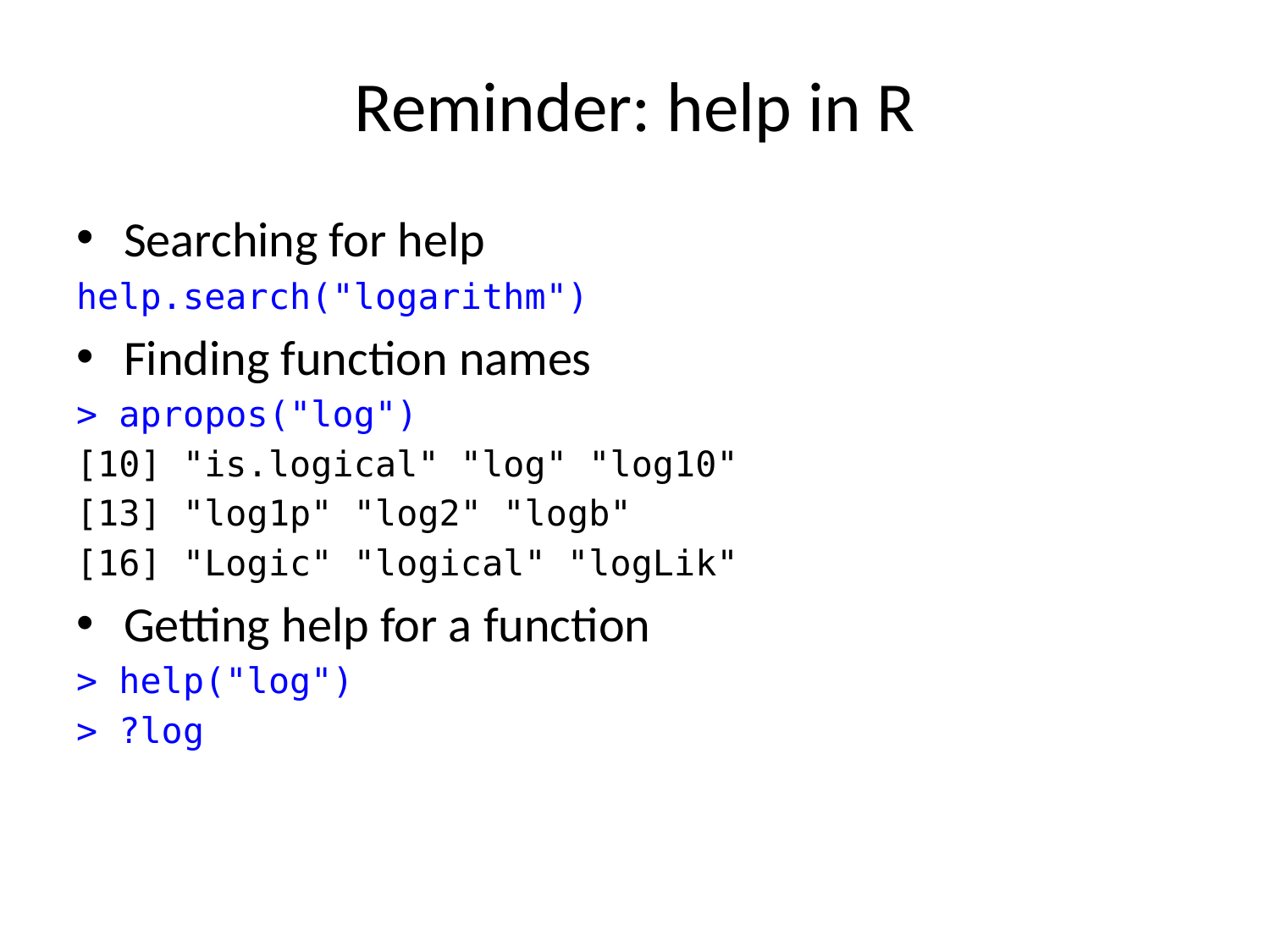

# Reminder: help in R
Searching for help
help.search("logarithm")
Finding function names
> apropos("log")
[10] "is.logical" "log" "log10"
[13] "log1p" "log2" "logb"
[16] "Logic" "logical" "logLik"
Getting help for a function
> help("log")
> ?log